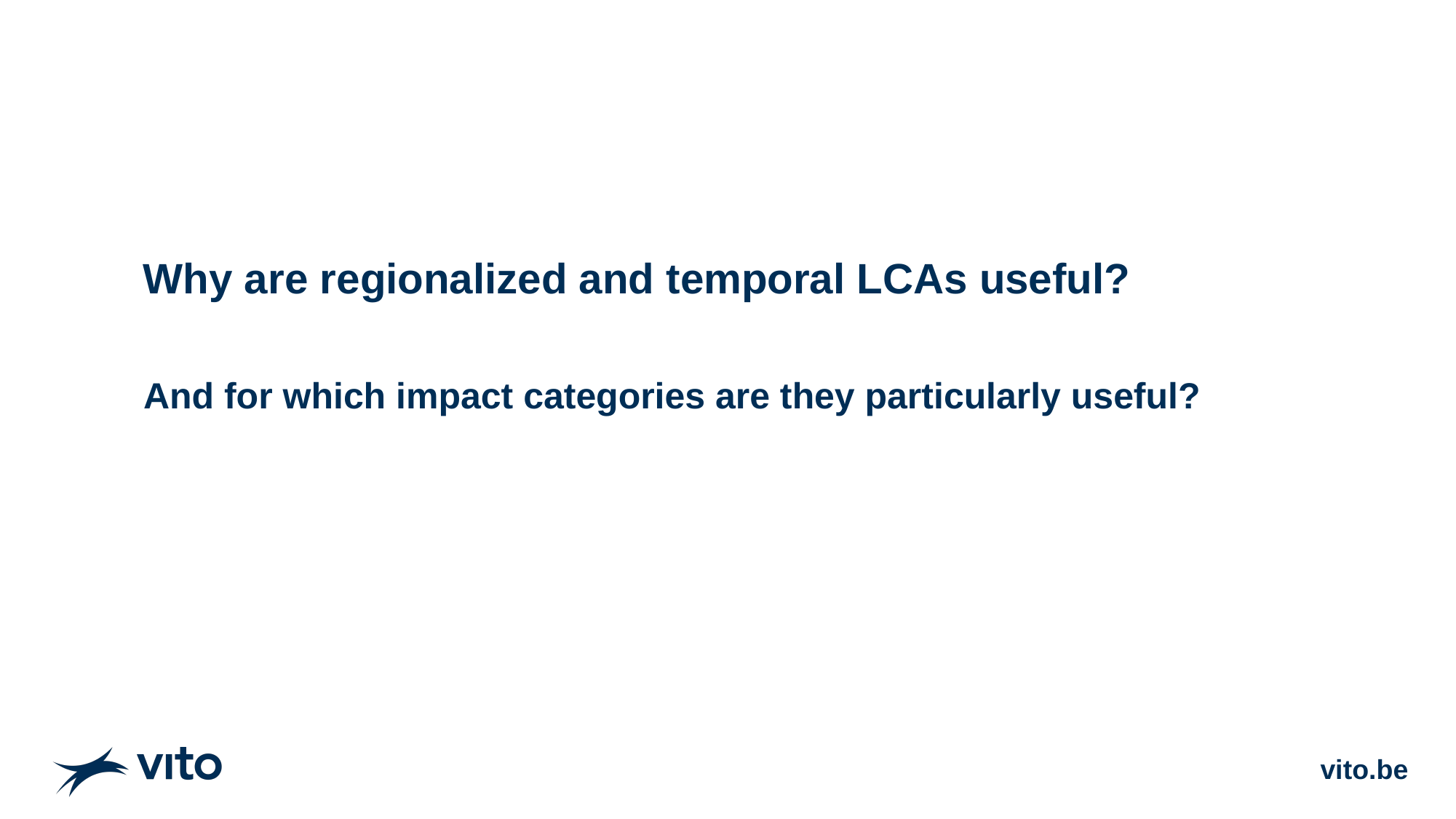

Why are regionalized and temporal LCAs useful?
And for which impact categories are they particularly useful?